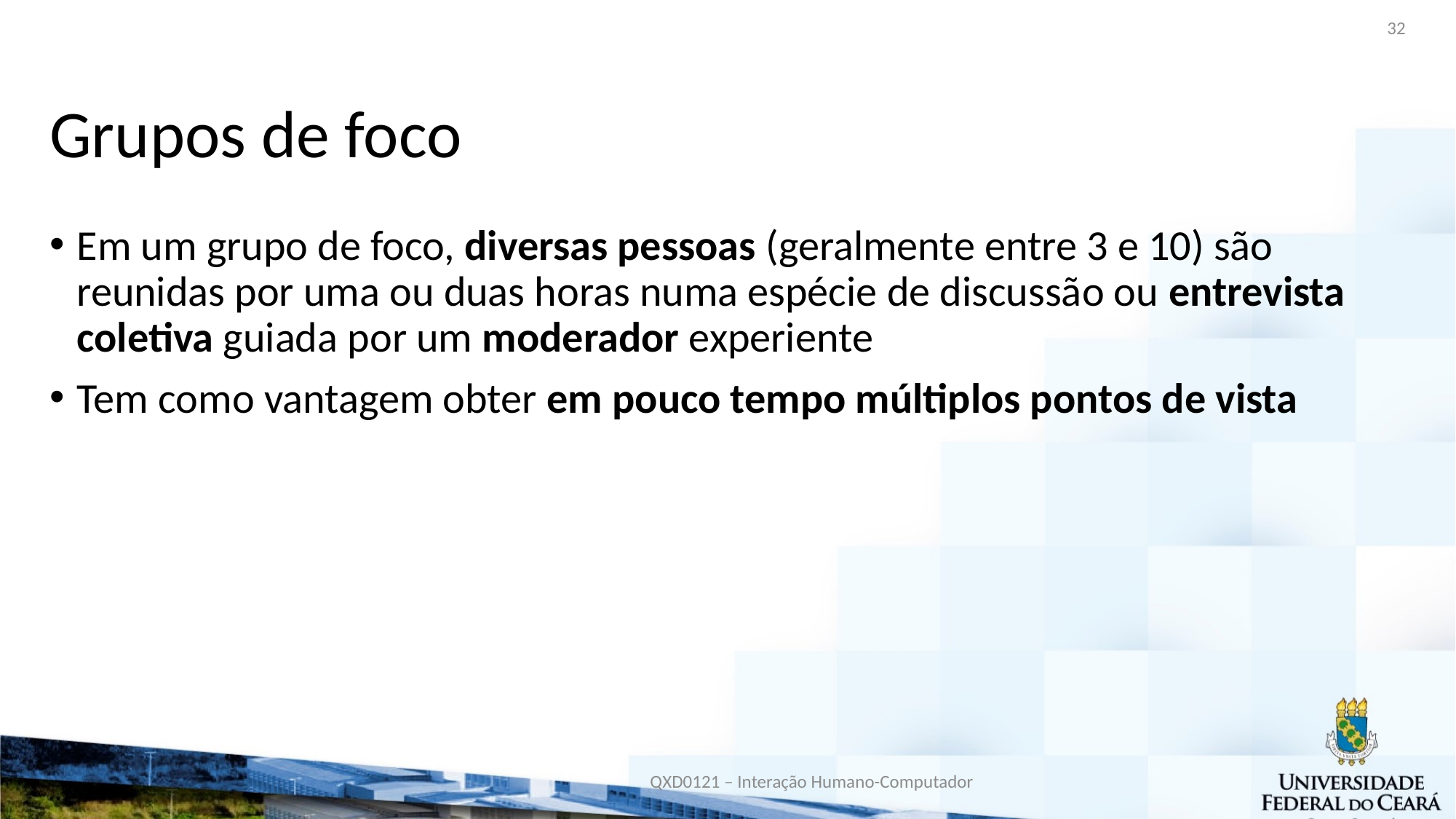

32
# Grupos de foco
Em um grupo de foco, diversas pessoas (geralmente entre 3 e 10) são reunidas por uma ou duas horas numa espécie de discussão ou entrevista coletiva guiada por um moderador experiente
Tem como vantagem obter em pouco tempo múltiplos pontos de vista

QXD0121 – Interação Humano-Computador